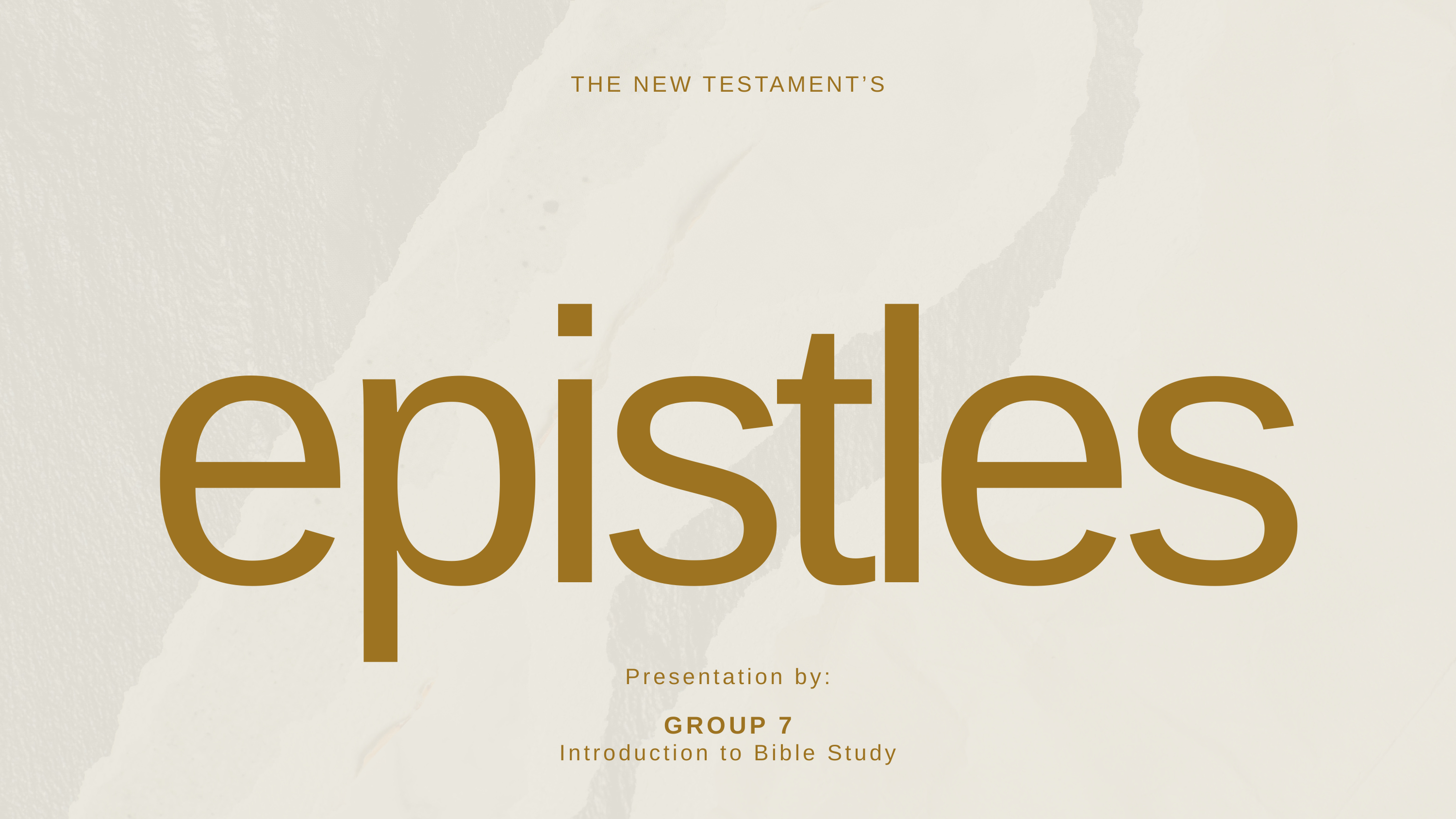

THE NEW TESTAMENT’S
epistles
Presentation by:
GROUP 7
Introduction to Bible Study